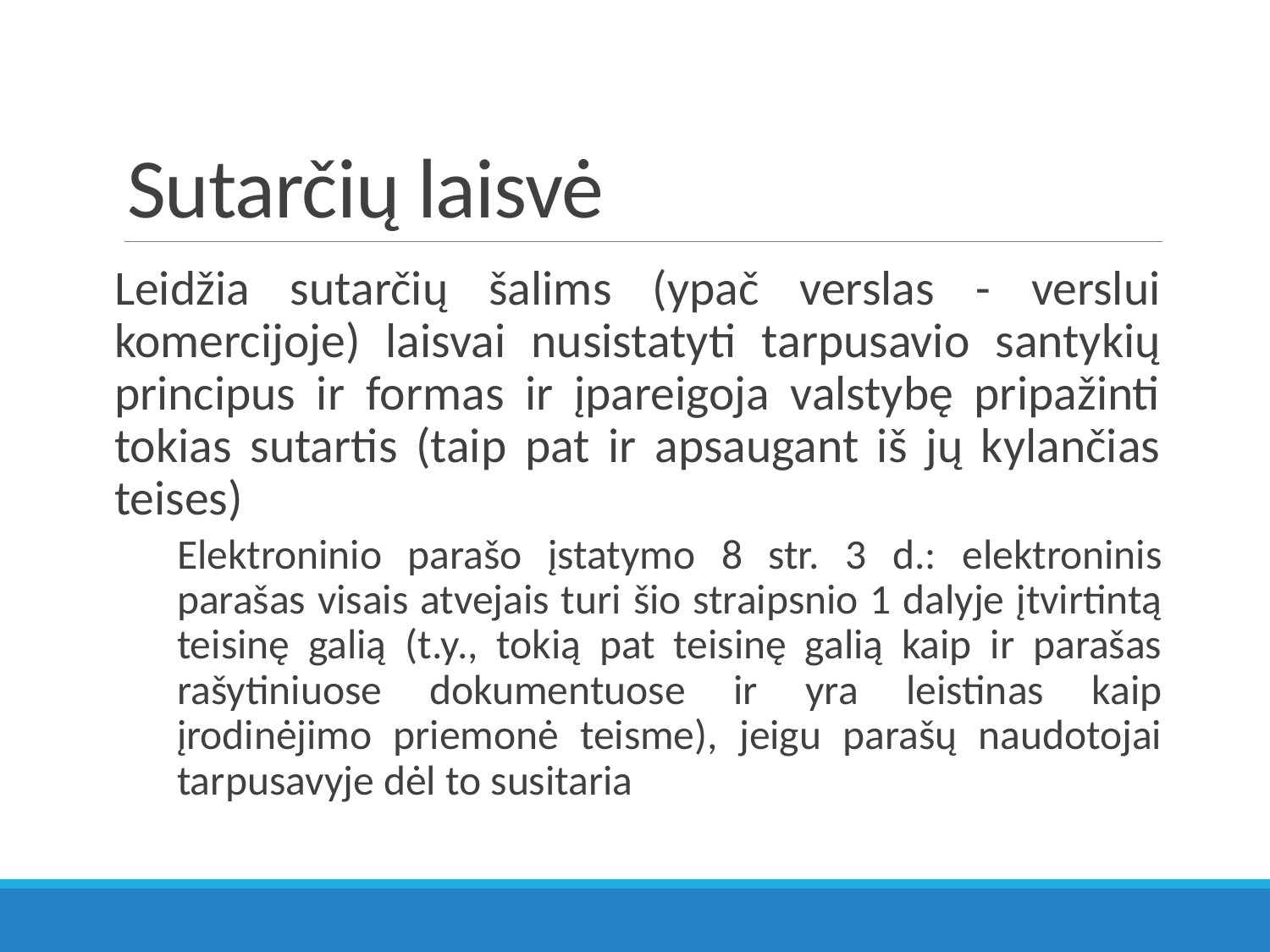

# Sutarčių laisvė
Leidžia sutarčių šalims (ypač verslas - verslui komercijoje) laisvai nusistatyti tarpusavio santykių principus ir formas ir įpareigoja valstybę pripažinti tokias sutartis (taip pat ir apsaugant iš jų kylančias teises)
Elektroninio parašo įstatymo 8 str. 3 d.: elektroninis parašas visais atvejais turi šio straipsnio 1 dalyje įtvirtintą teisinę galią (t.y., tokią pat teisinę galią kaip ir parašas rašytiniuose dokumentuose ir yra leistinas kaip įrodinėjimo priemonė teisme), jeigu parašų naudotojai tarpusavyje dėl to susitaria